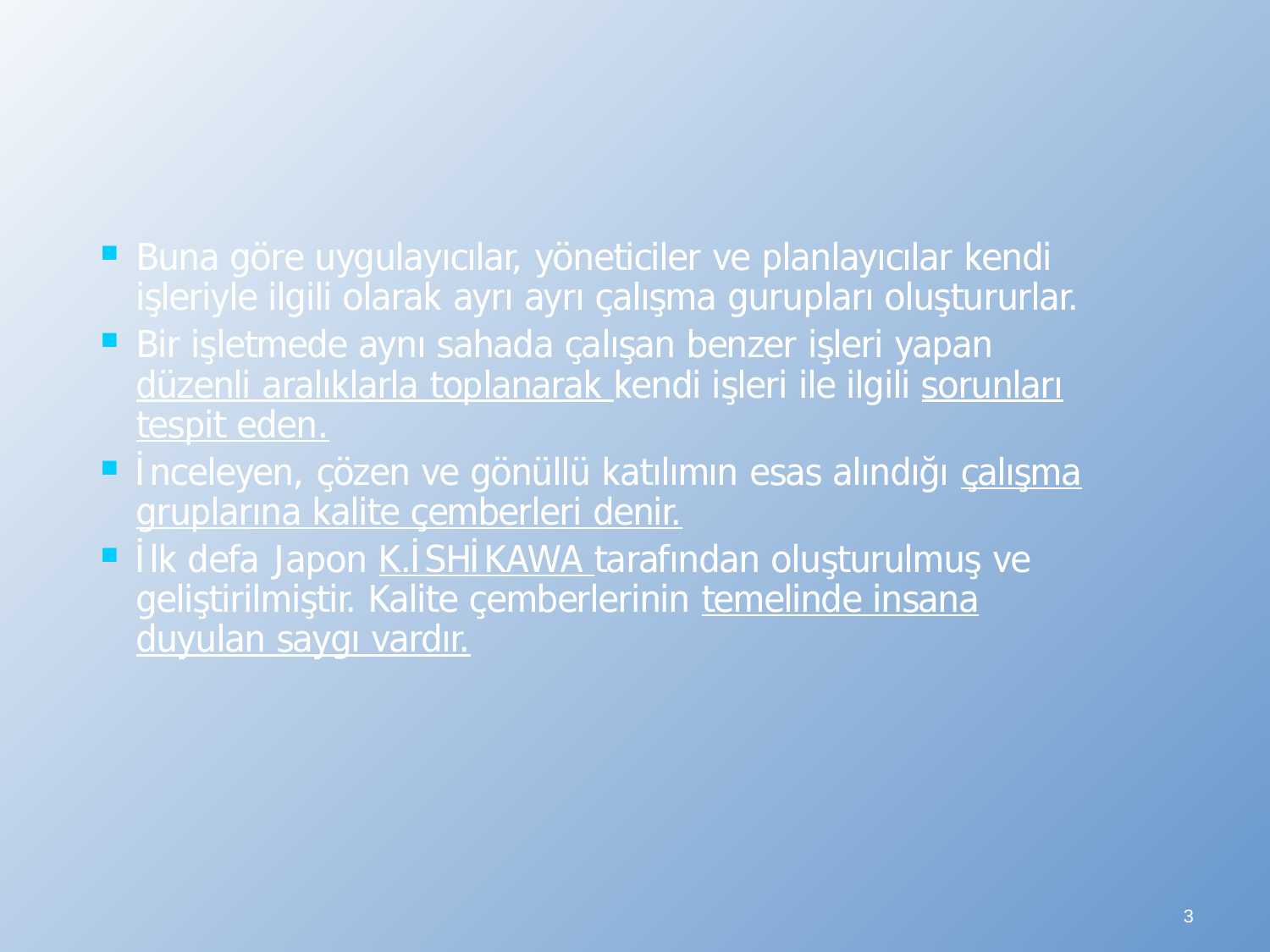

Buna göre uygulayıcılar, yöneticiler ve planlayıcılar kendi işleriyle ilgili olarak ayrı ayrı çalışma gurupları oluştururlar.
Bir işletmede aynı sahada çalışan benzer işleri yapan düzenli aralıklarla toplanarak kendi işleri ile ilgili sorunları tespit eden.
İnceleyen, çözen ve gönüllü katılımın esas alındığı çalışma gruplarına kalite çemberleri denir.
İlk defa Japon K.İSHİKAWA tarafından oluşturulmuş ve geliştirilmiştir. Kalite çemberlerinin temelinde insana duyulan saygı vardır.
3